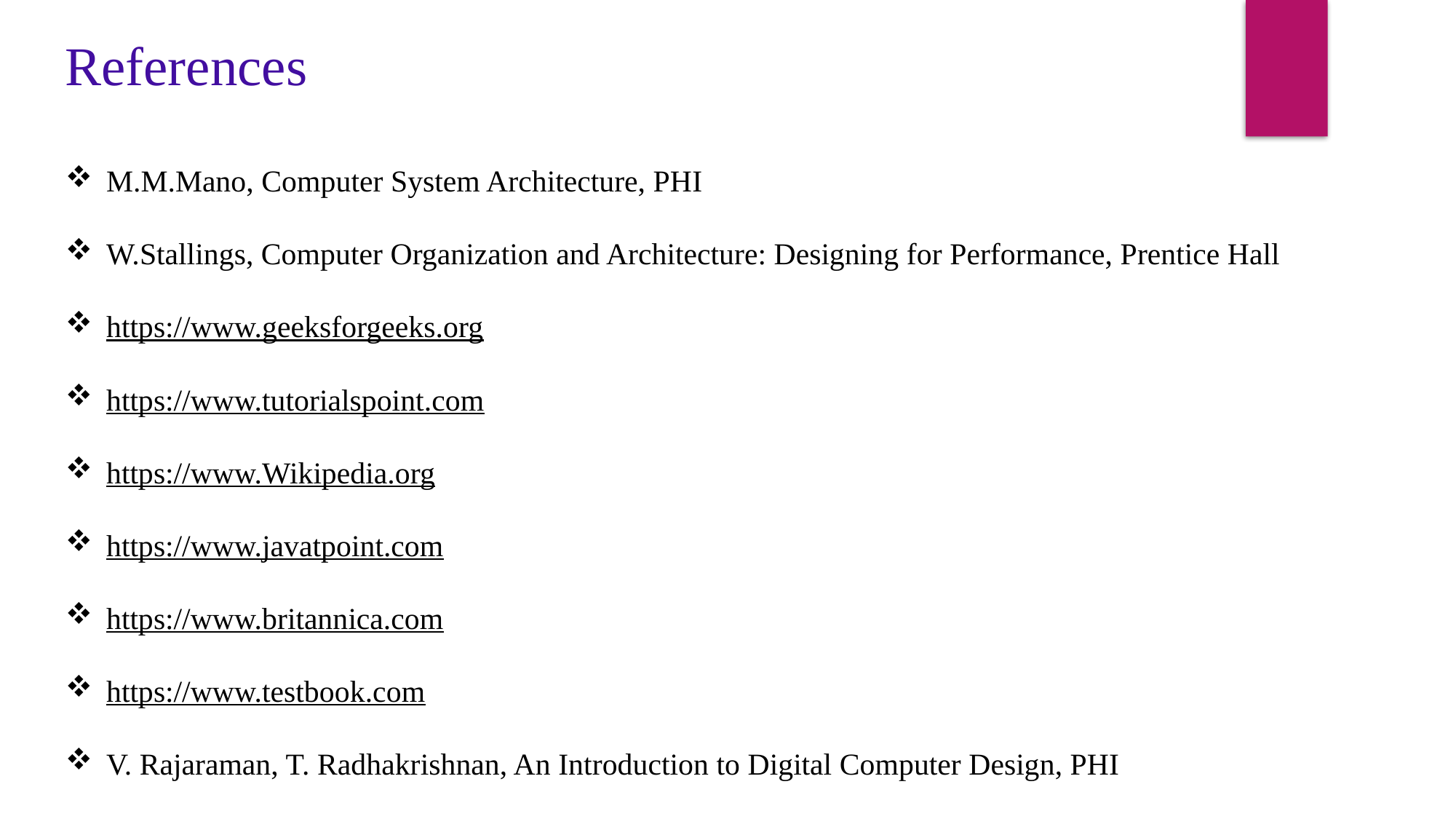

References

M.M.Mano, Computer System Architecture, PHI

W.Stallings, Computer Organization and Architecture: Designing for Performance, Prentice Hall

https://www.geeksforgeeks.org

https://www.tutorialspoint.com

https://www.Wikipedia.org

https://www.javatpoint.com

https://www.britannica.com

https://www.testbook.com

V. Rajaraman, T. Radhakrishnan, An Introduction to Digital Computer Design, PHI